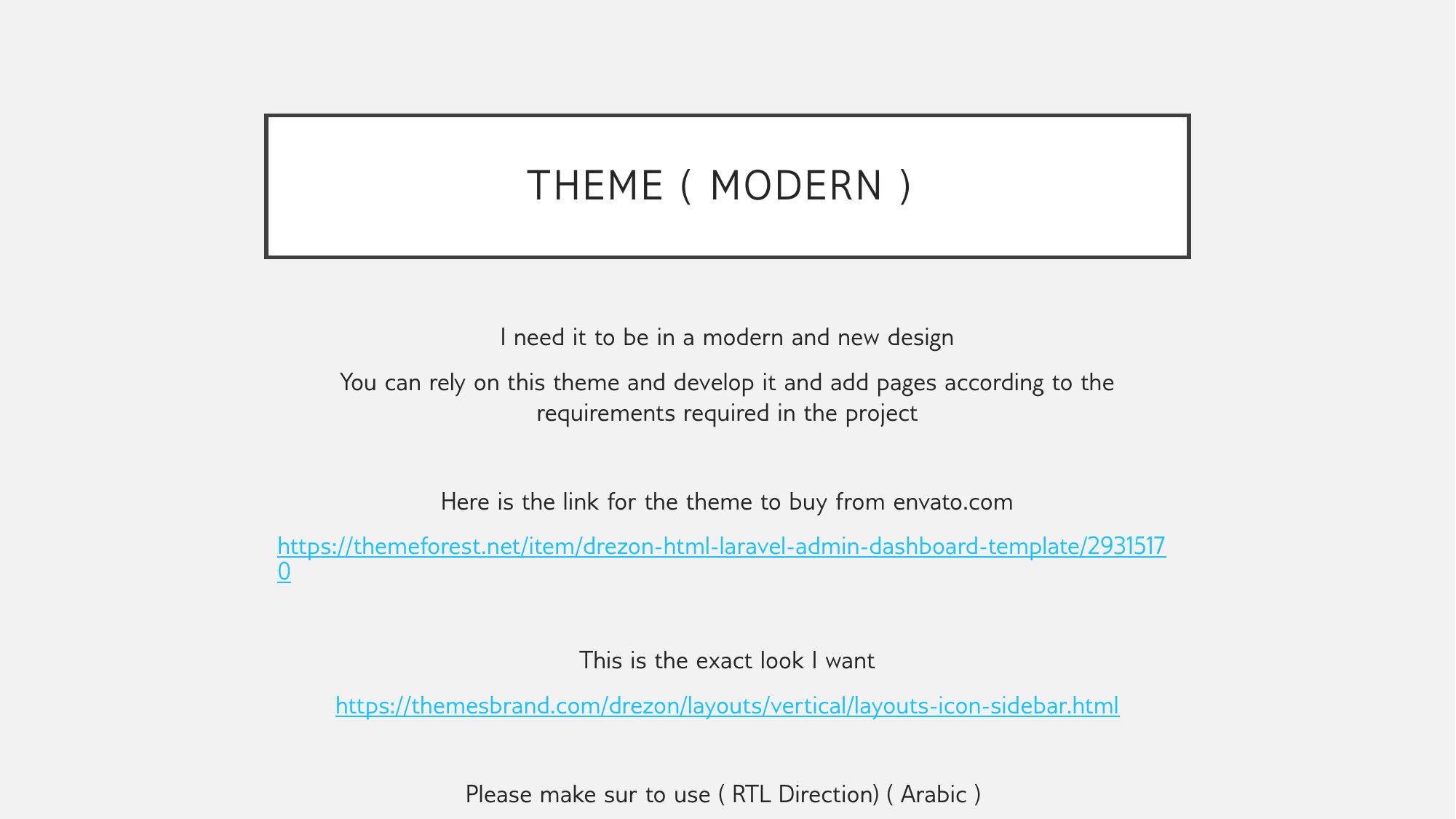

# Theme ( modern )
I need it to be in a modern and new design
You can rely on this theme and develop it and add pages according to the requirements required in the project

Here is the link for the theme to buy from envato.com
https://themeforest.net/item/drezon-html-laravel-admin-dashboard-template/29315170

This is the exact look I want
https://themesbrand.com/drezon/layouts/vertical/layouts-icon-sidebar.html

Please make sur to use ( RTL Direction) ( Arabic )